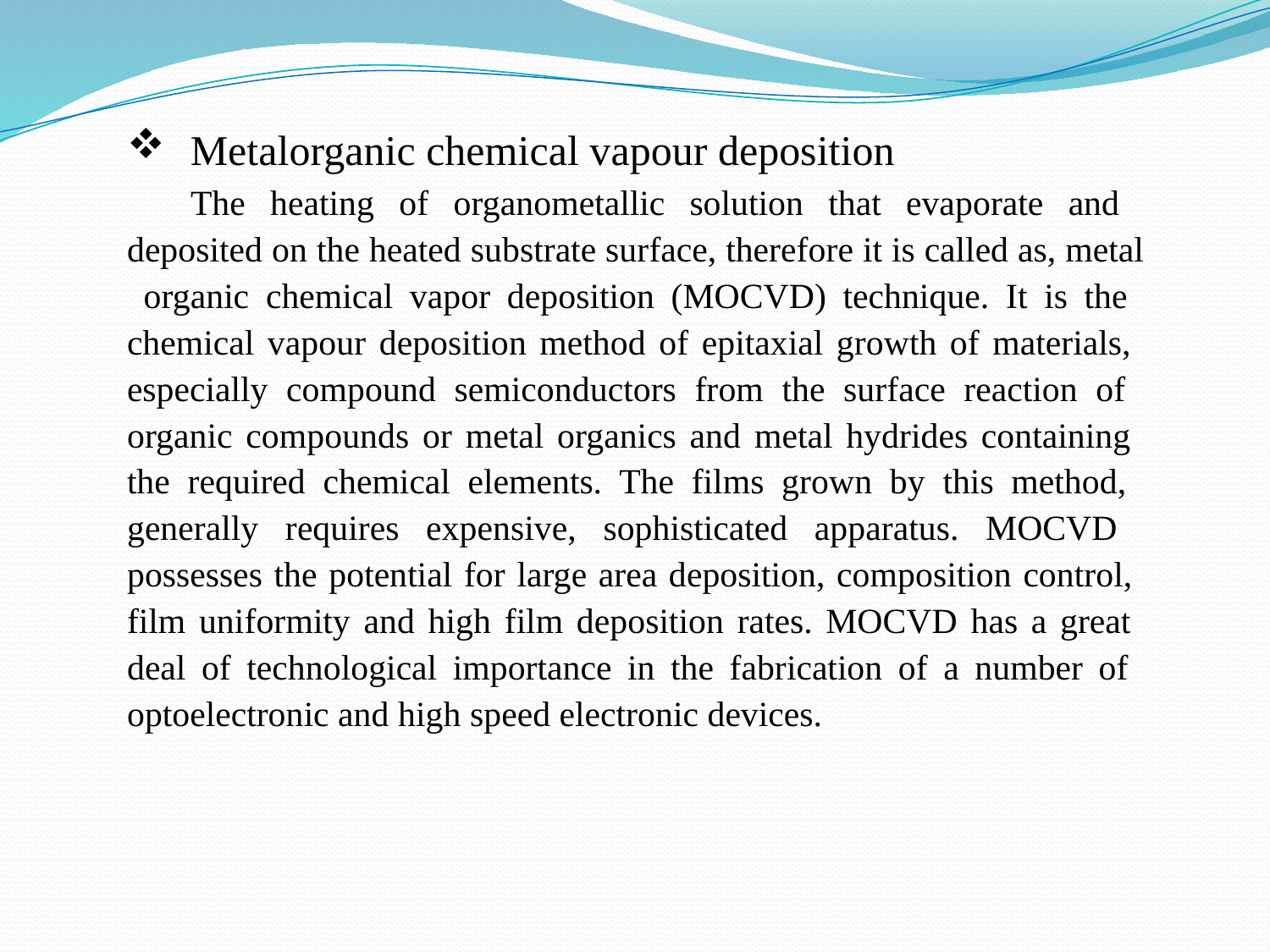

Metalorganic chemical vapour deposition
The heating of organometallic solution that evaporate and  deposited on the heated substrate surface, therefore it is called as, metal  organic chemical vapor deposition (MOCVD) technique. It is the  chemical vapour deposition method of epitaxial growth of materials,  especially compound semiconductors from the surface reaction of  organic compounds or metal organics and metal hydrides containing  the required chemical elements. The films grown by this method,  generally requires expensive, sophisticated apparatus. MOCVD  possesses the potential for large area deposition, composition control,  film uniformity and high film deposition rates. MOCVD has a great  deal of technological importance in the fabrication of a number of  optoelectronic and high speed electronic devices.